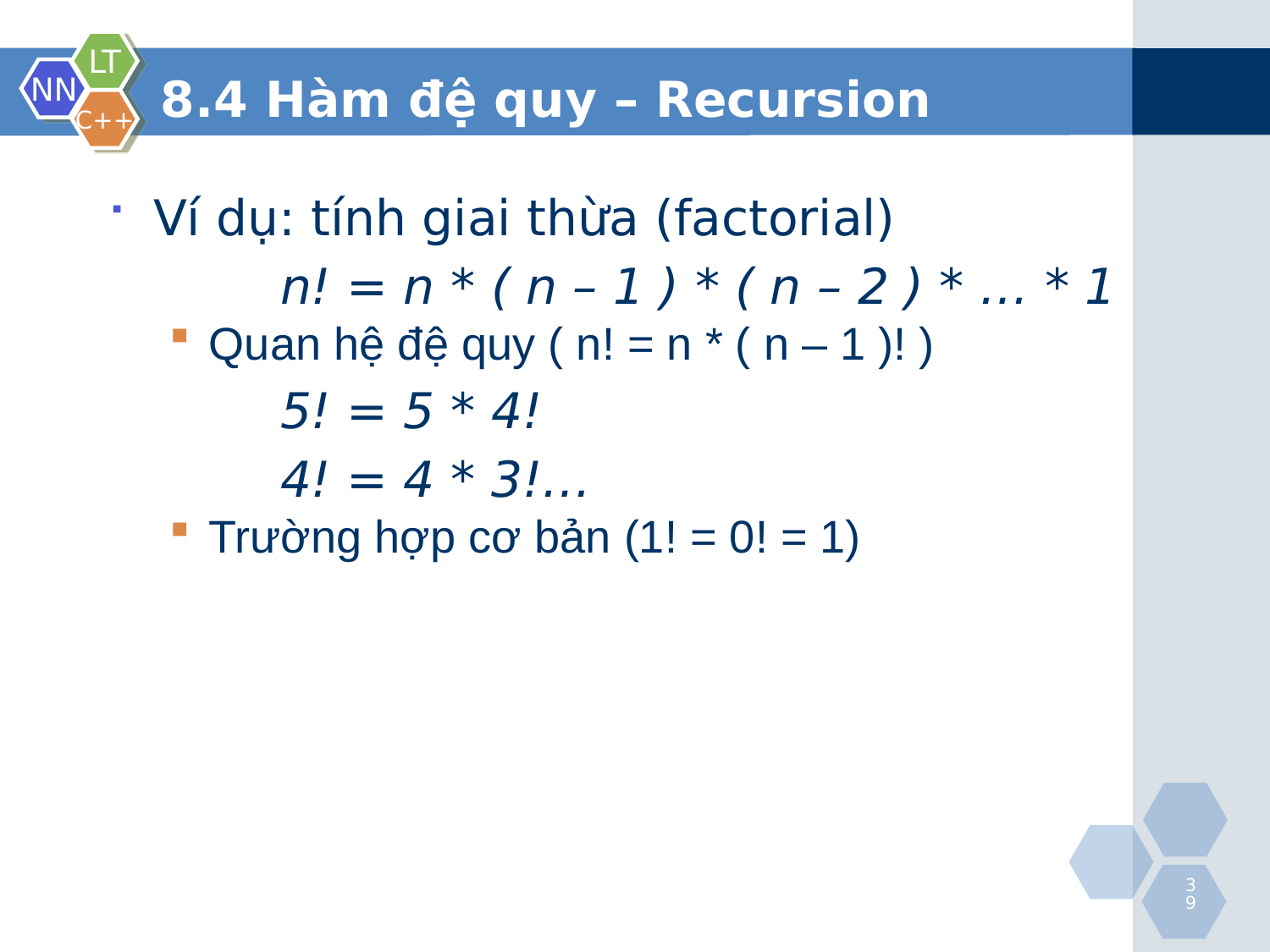

8.4 Hàm đệ quy – Recursion
Ví dụ: tính giai thừa (factorial)
		n! = n * ( n – 1 ) * ( n – 2 ) * … * 1
Quan hệ đệ quy ( n! = n * ( n – 1 )! )
		5! = 5 * 4!
		4! = 4 * 3!…
Trường hợp cơ bản (1! = 0! = 1)
39